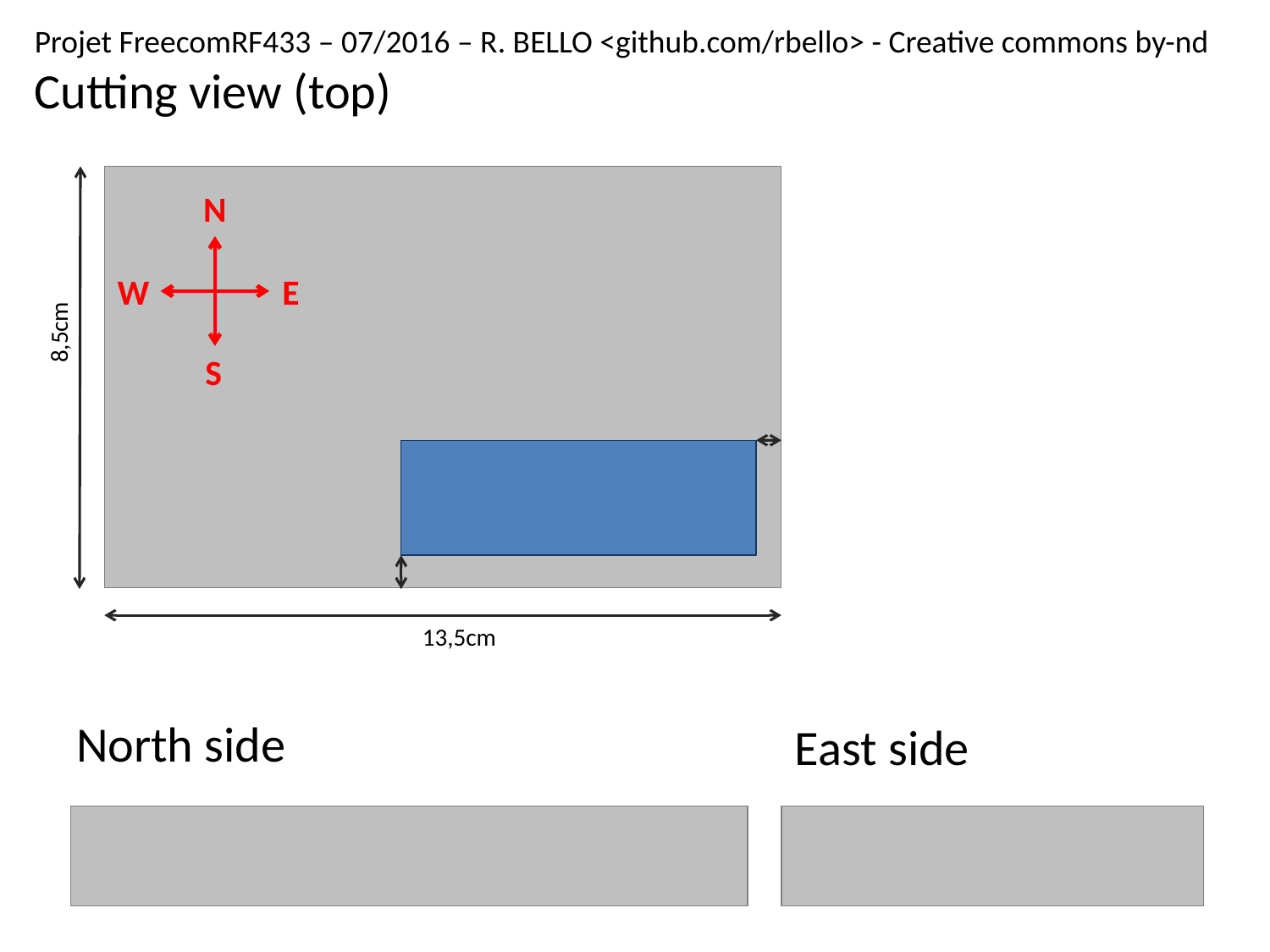

Projet FreecomRF433 – 07/2016 – R. BELLO <github.com/rbello> - Creative commons by-nd
Cutting view (top)

N
W
E
8,5cm
S

13,5cm

North side
East side